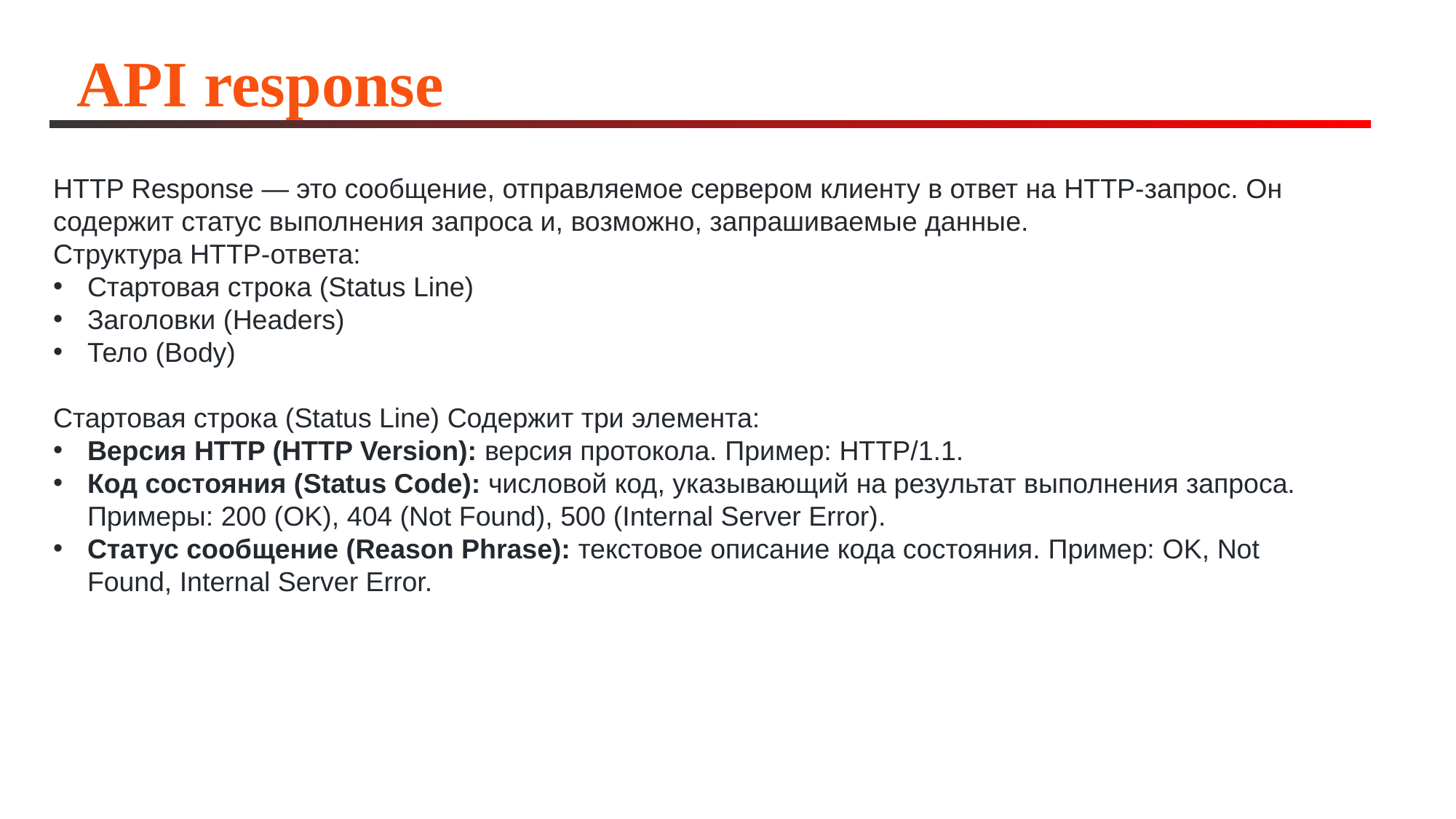

# API response

HTTP Response — это сообщение, отправляемое сервером клиенту в ответ на HTTP-запрос. Он содержит статус выполнения запроса и, возможно, запрашиваемые данные.
Структура HTTP-ответа:
Стартовая строка (Status Line)
Заголовки (Headers)
Тело (Body)

Стартовая строка (Status Line) Содержит три элемента:
Версия HTTP (HTTP Version): версия протокола. Пример: HTTP/1.1.
Код состояния (Status Code): числовой код, указывающий на результат выполнения запроса. Примеры: 200 (OK), 404 (Not Found), 500 (Internal Server Error).
Статус сообщение (Reason Phrase): текстовое описание кода состояния. Пример: OK, Not Found, Internal Server Error.